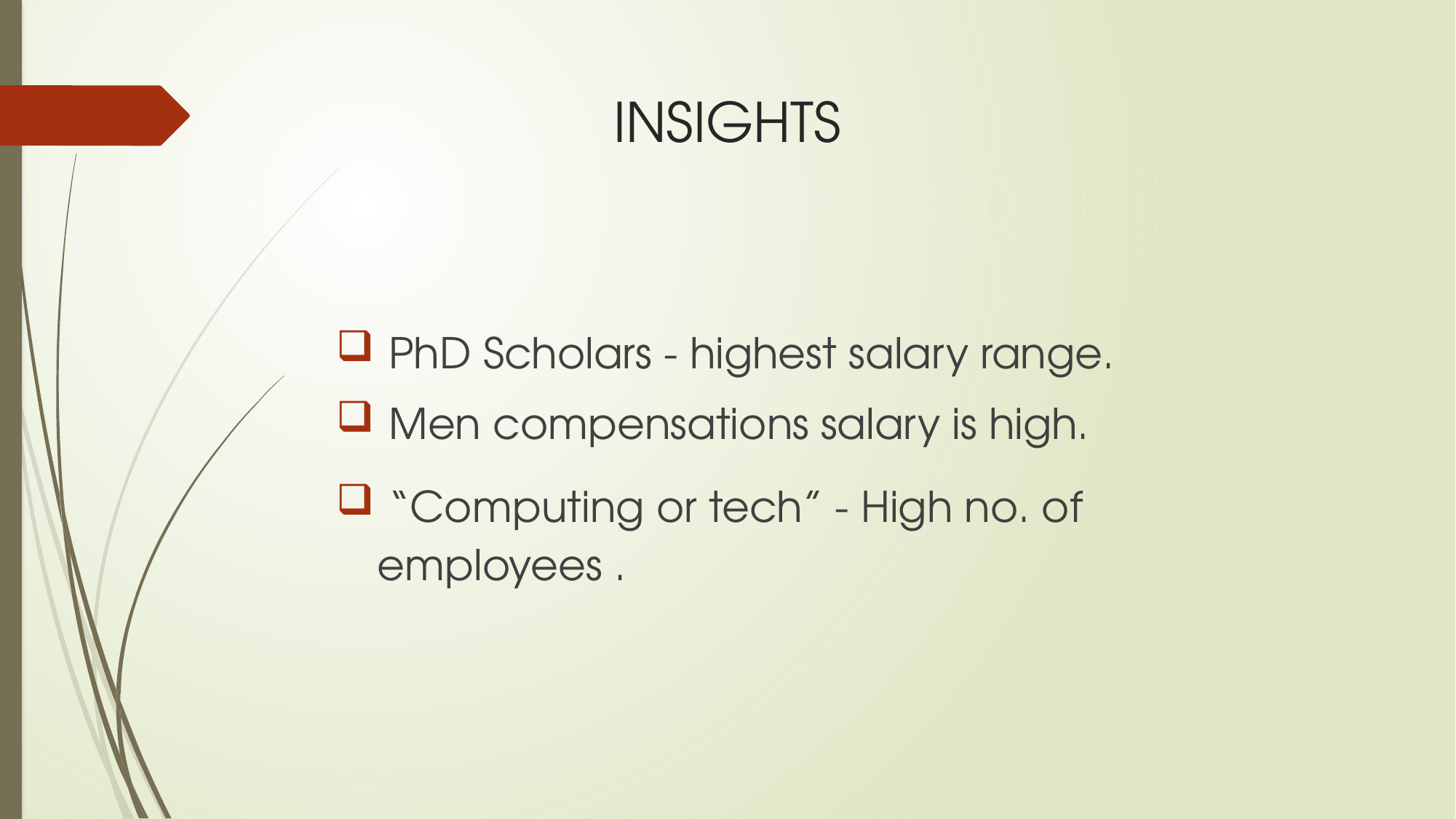

# INSIGHTS

 PhD Scholars - highest salary range.
 Men compensations salary is high.
 “Computing or tech” - High no. of employees .